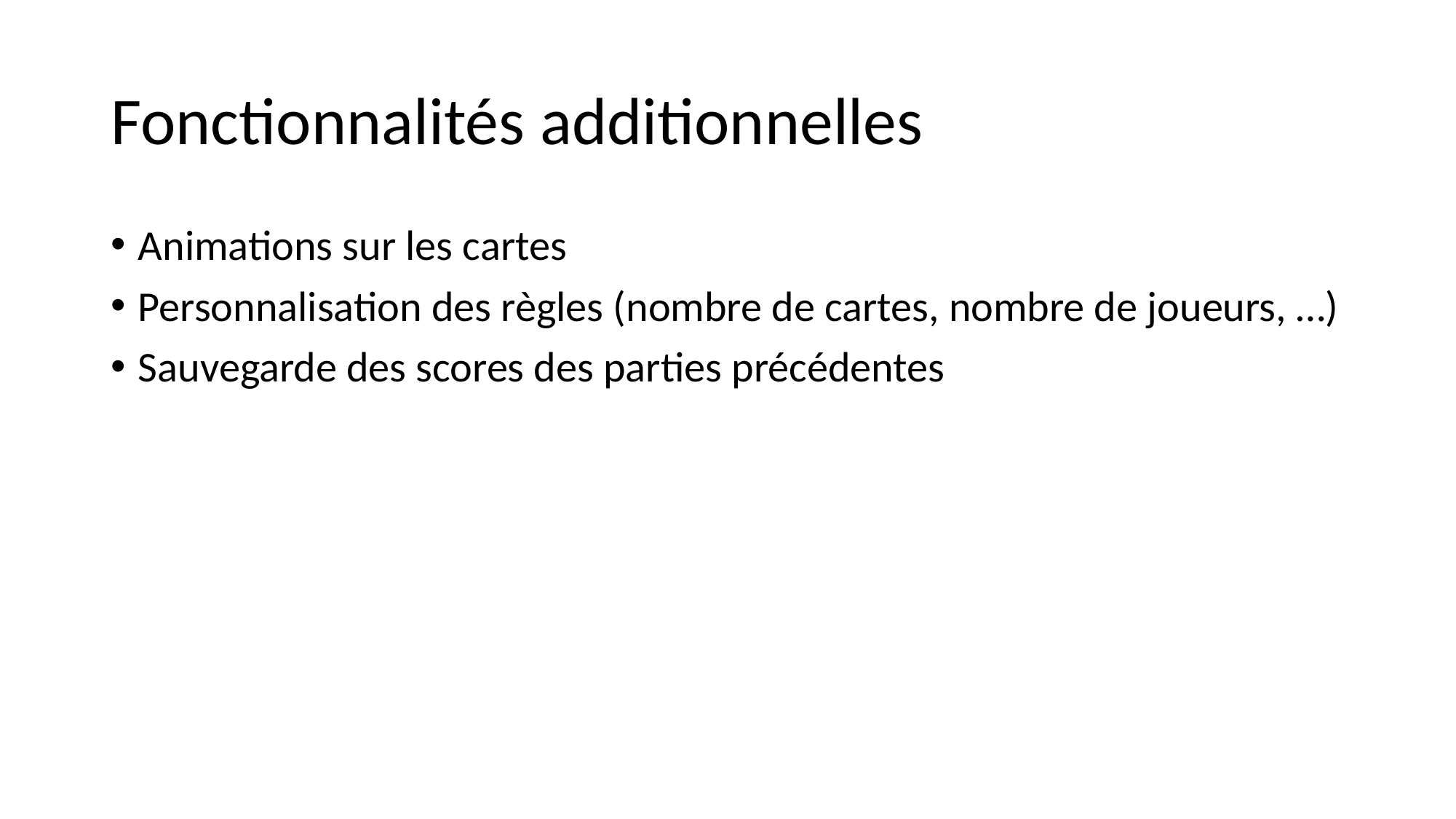

# Fonctionnalités additionnelles
Animations sur les cartes
Personnalisation des règles (nombre de cartes, nombre de joueurs, …)
Sauvegarde des scores des parties précédentes